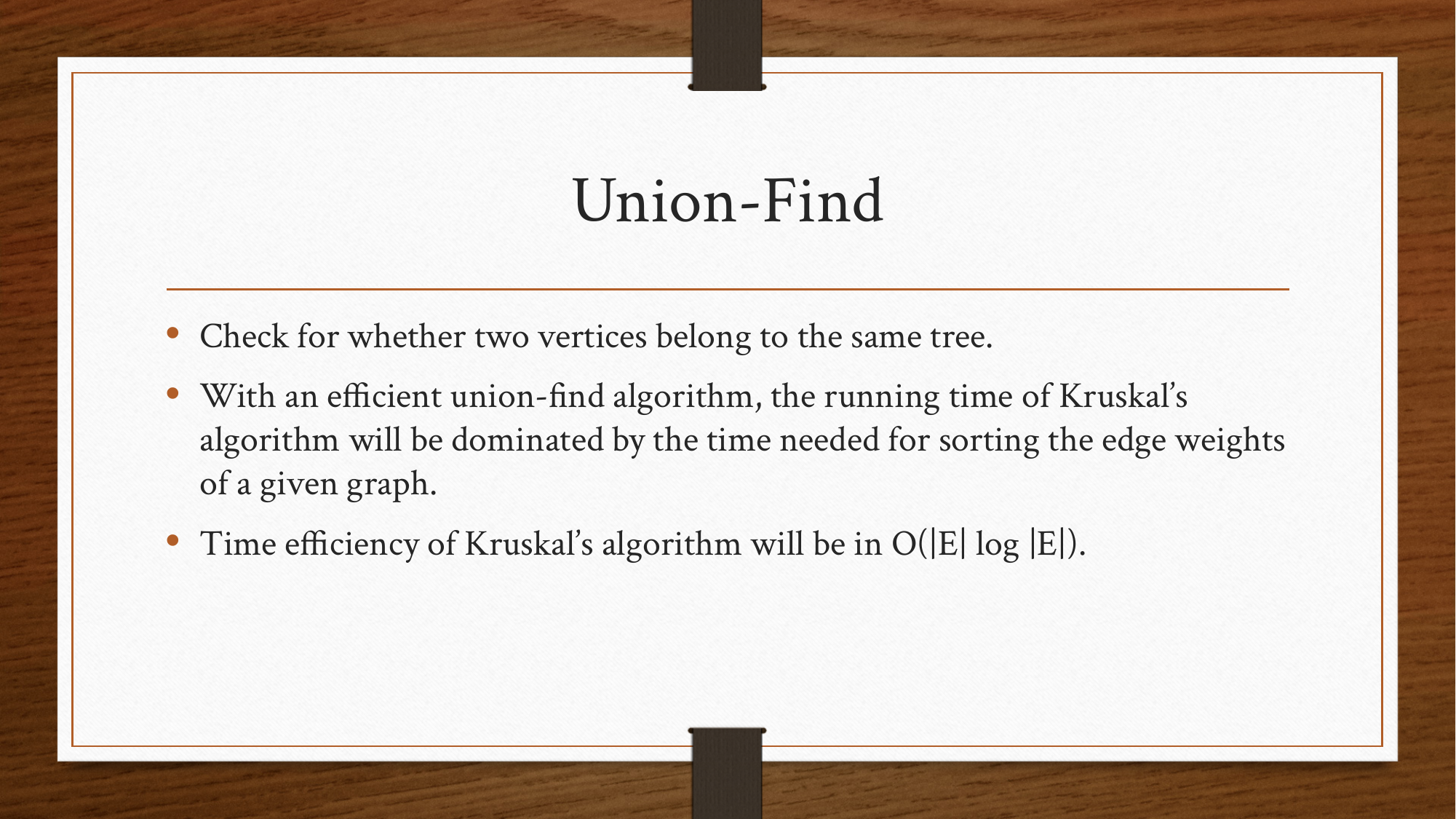

# Union-Find
Check for whether two vertices belong to the same tree.
With an efficient union-find algorithm, the running time of Kruskal’s algorithm will be dominated by the time needed for sorting the edge weights of a given graph.
Time efficiency of Kruskal’s algorithm will be in O(|E| log |E|).